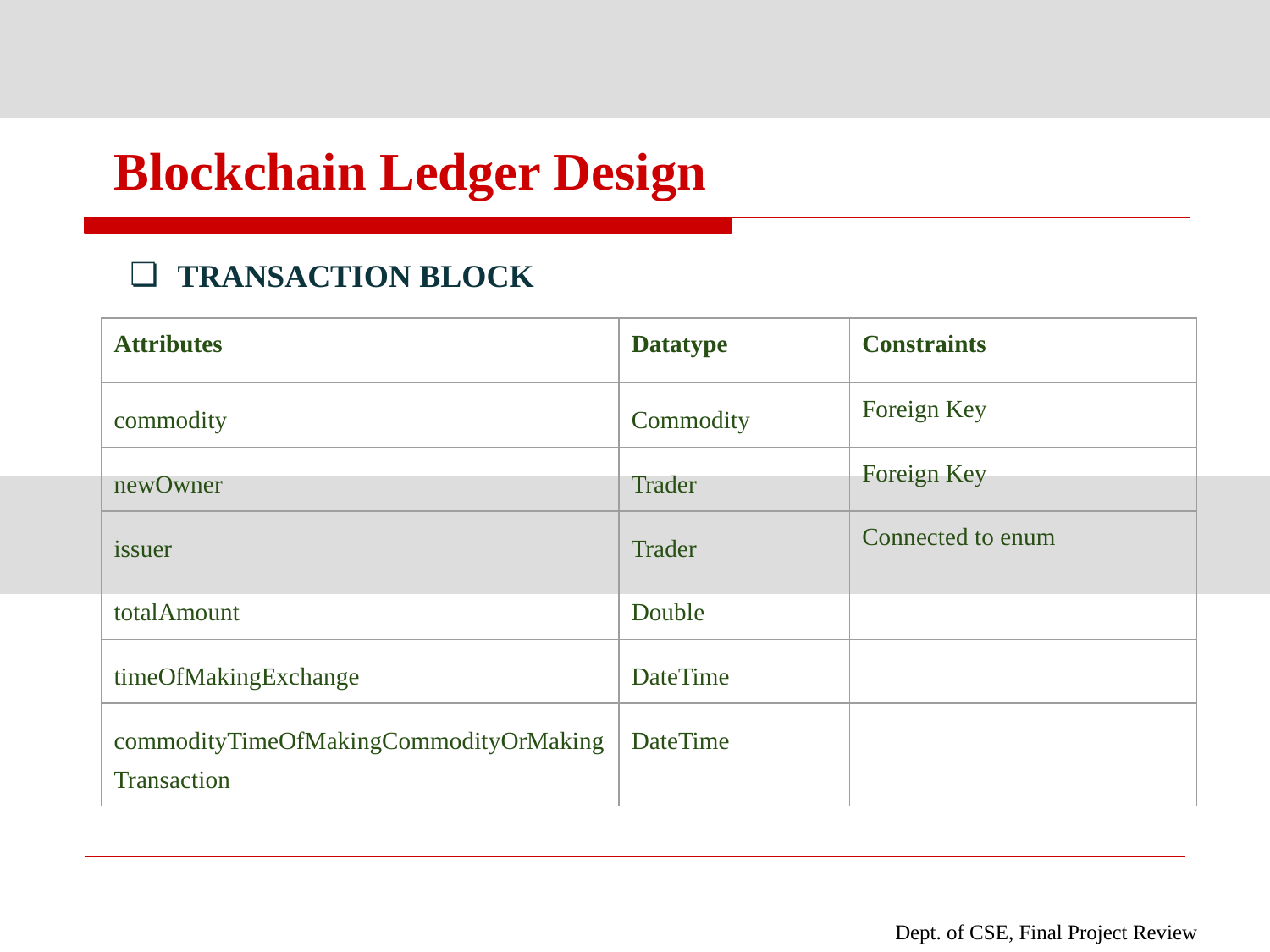

# Blockchain Ledger Design
TRANSACTION BLOCK

| Attributes | Datatype | Constraints |
| --- | --- | --- |
| commodity | Commodity | Foreign Key |
| newOwner | Trader | Foreign Key |
| issuer | Trader | Connected to enum |
| totalAmount | Double |  |
| timeOfMakingExchange | DateTime |  |
| commodityTimeOfMakingCommodityOrMakingTransaction | DateTime |  |
Dept. of CSE, Final Project Review